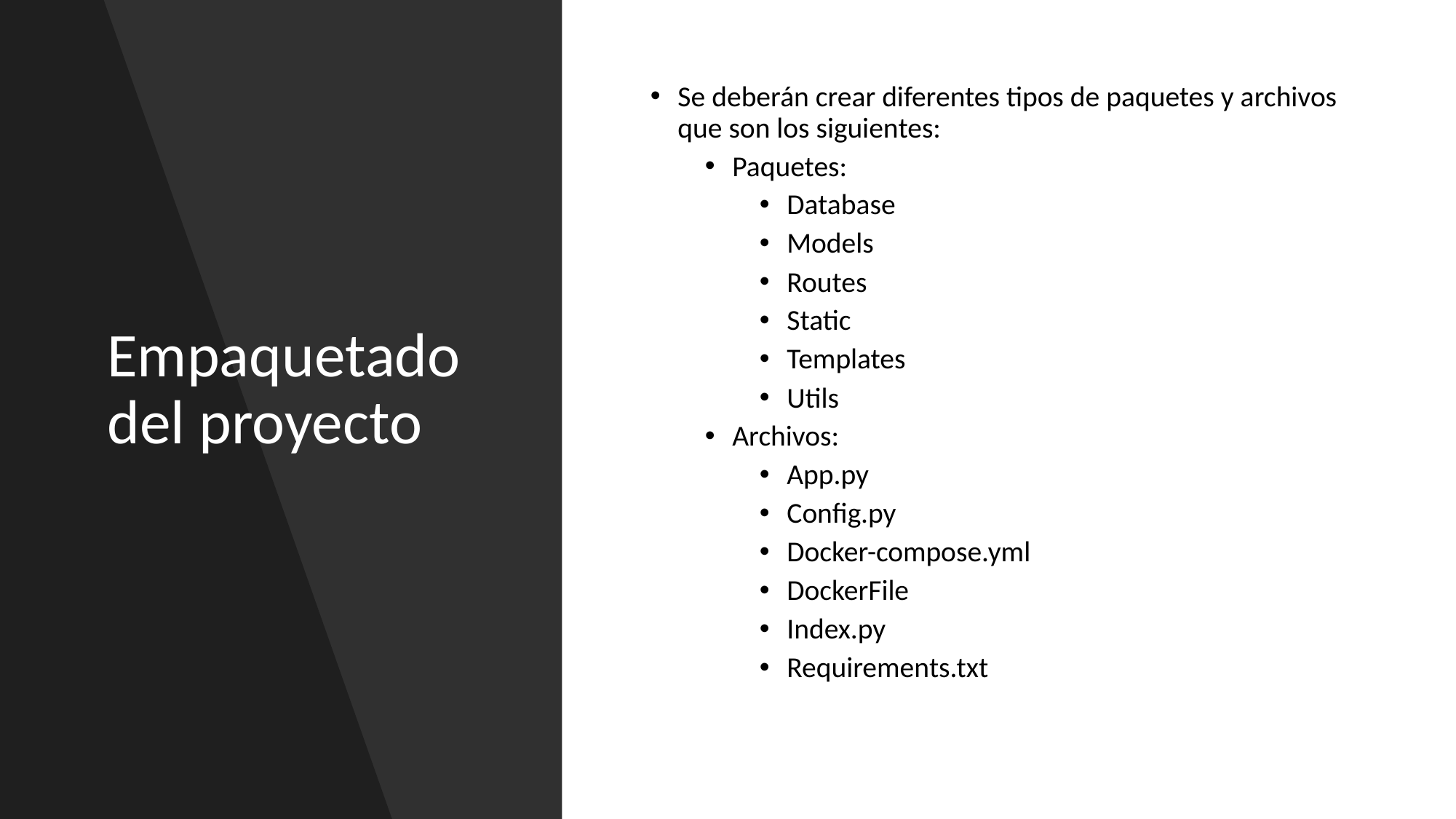

# Empaquetado del proyecto
Se deberán crear diferentes tipos de paquetes y archivos que son los siguientes:
Paquetes:
Database
Models
Routes
Static
Templates
Utils
Archivos:
App.py
Config.py
Docker-compose.yml
DockerFile
Index.py
Requirements.txt